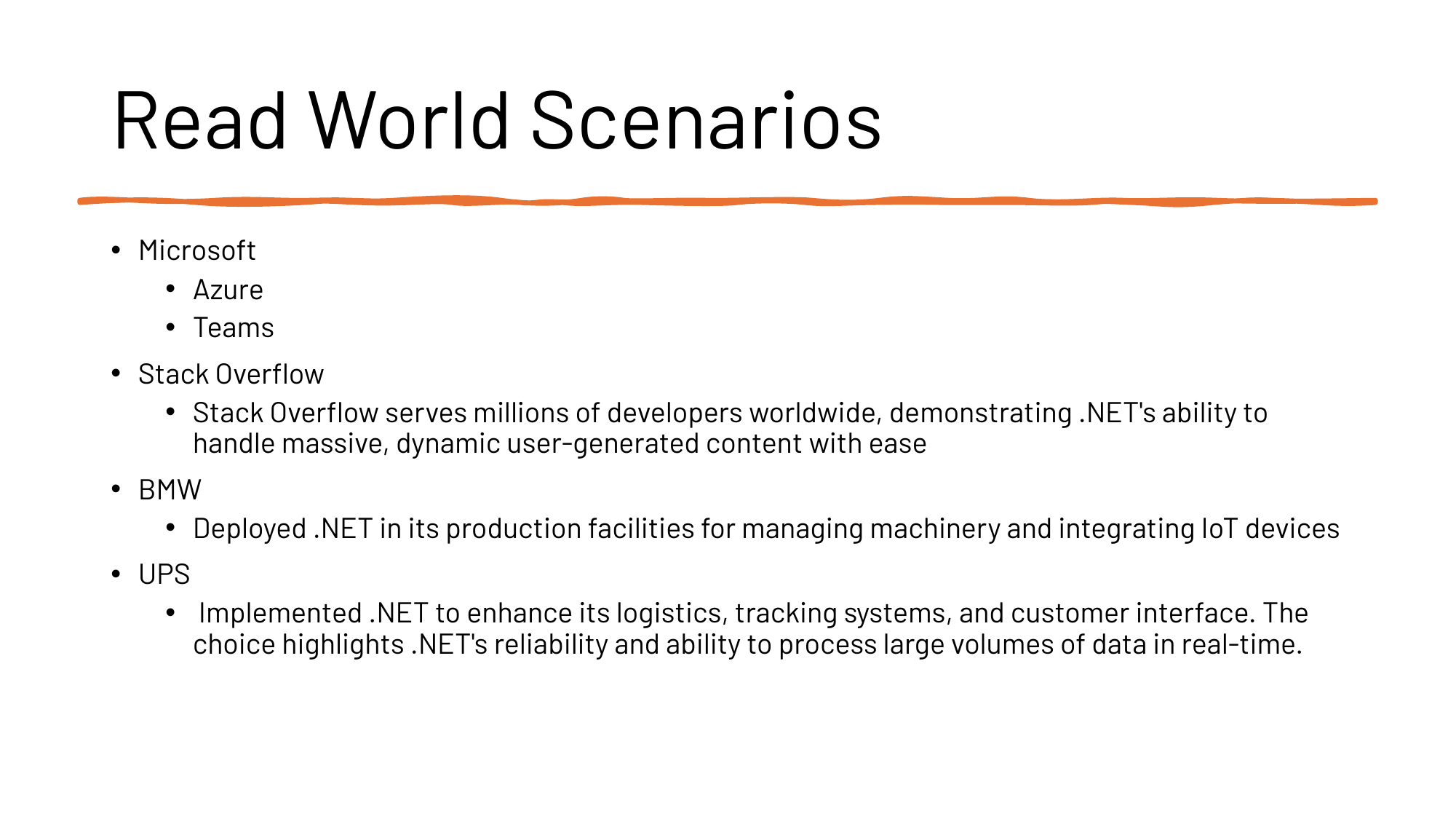

# Read World Scenarios

Microsoft
Azure
Teams
Stack Overflow
Stack Overflow serves millions of developers worldwide, demonstrating .NET's ability to handle massive, dynamic user-generated content with ease
BMW
Deployed .NET in its production facilities for managing machinery and integrating IoT devices
UPS
 Implemented .NET to enhance its logistics, tracking systems, and customer interface. The choice highlights .NET's reliability and ability to process large volumes of data in real-time.